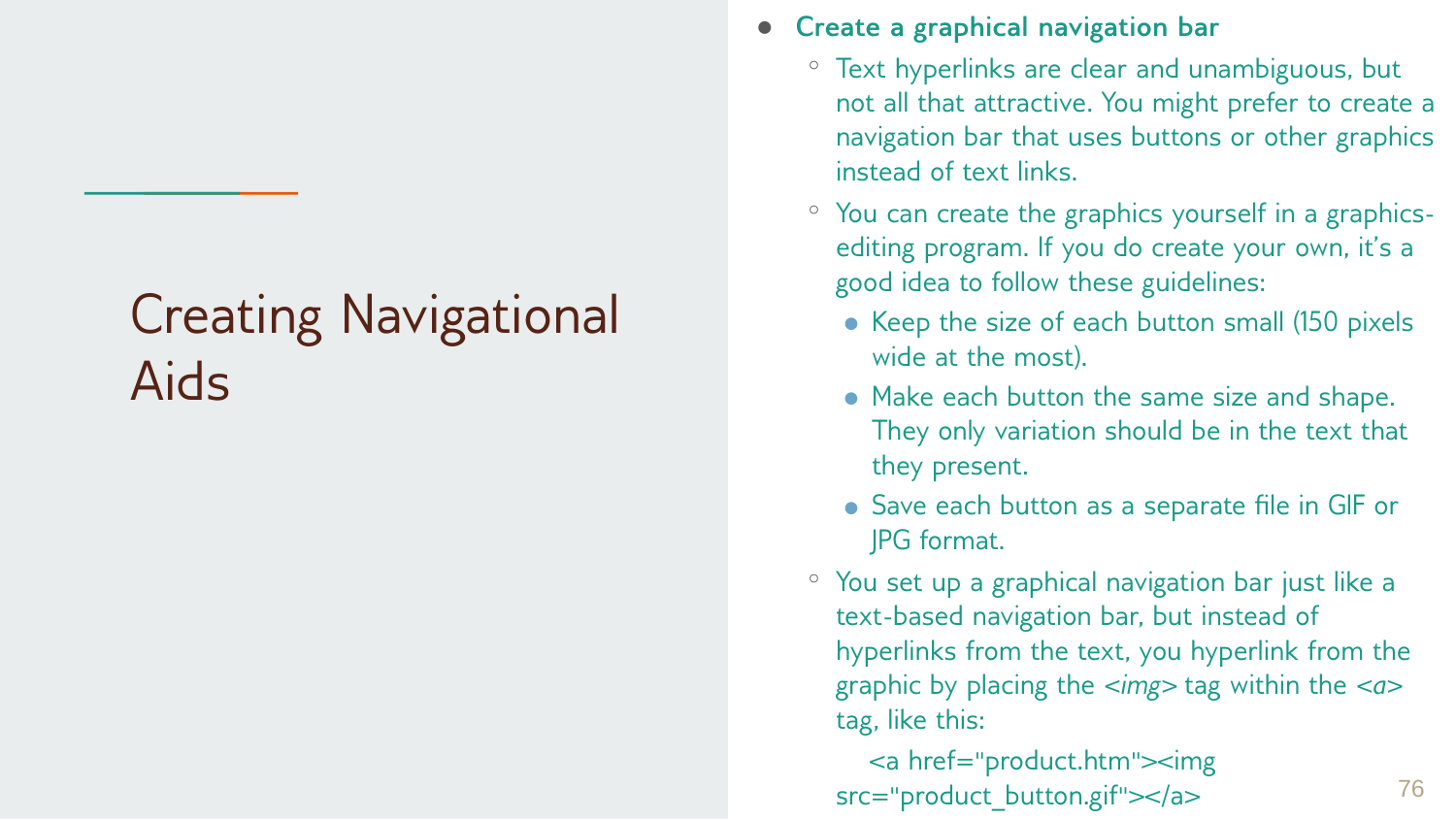

Create a graphical navigation bar
Text hyperlinks are clear and unambiguous, but not all that attractive. You might prefer to create a navigation bar that uses buttons or other graphics instead of text links.
You can create the graphics yourself in a graphics-editing program. If you do create your own, it’s a good idea to follow these guidelines:
Keep the size of each button small (150 pixels wide at the most).
Make each button the same size and shape. They only variation should be in the text that they present.
Save each button as a separate file in GIF or JPG format.
You set up a graphical navigation bar just like a text-based navigation bar, but instead of hyperlinks from the text, you hyperlink from the graphic by placing the <img> tag within the <a> tag, like this:
        <a href="product.htm"><img src="product_button.gif"></a>
# Creating Navigational Aids

 76